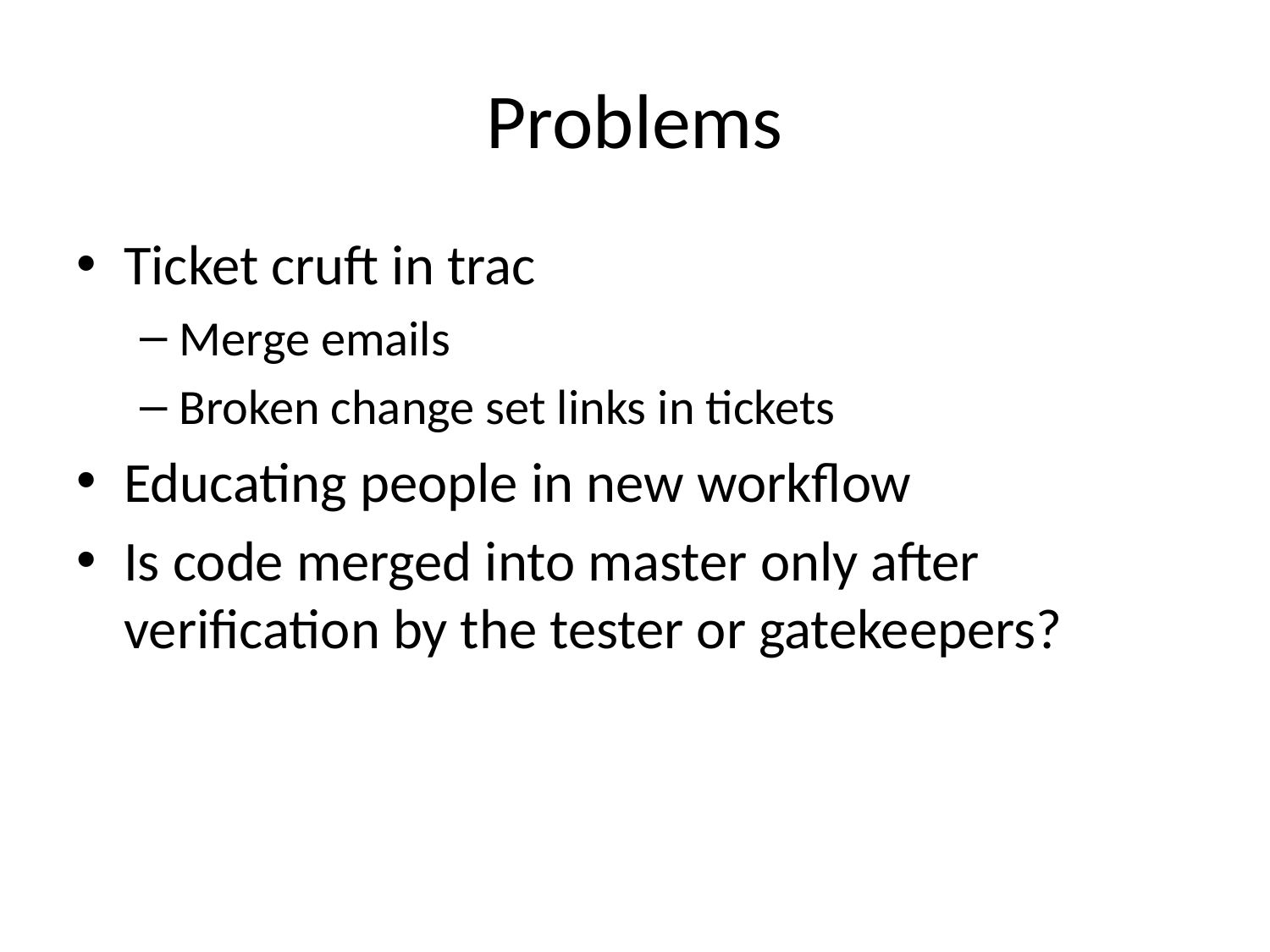

# Problems
Ticket cruft in trac
Merge emails
Broken change set links in tickets
Educating people in new workflow
Is code merged into master only after verification by the tester or gatekeepers?